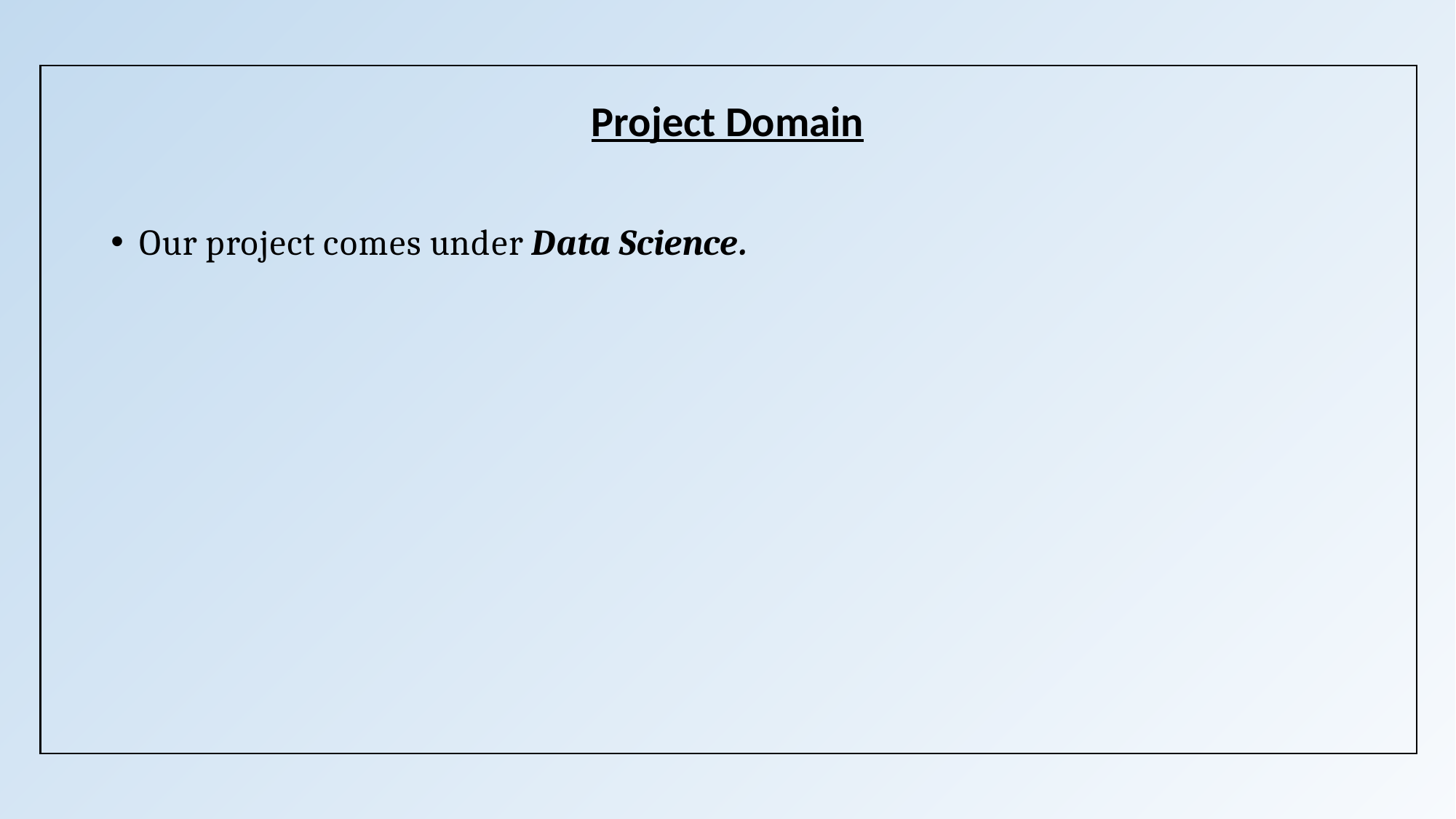

# Project Domain

Our project comes under Data Science.